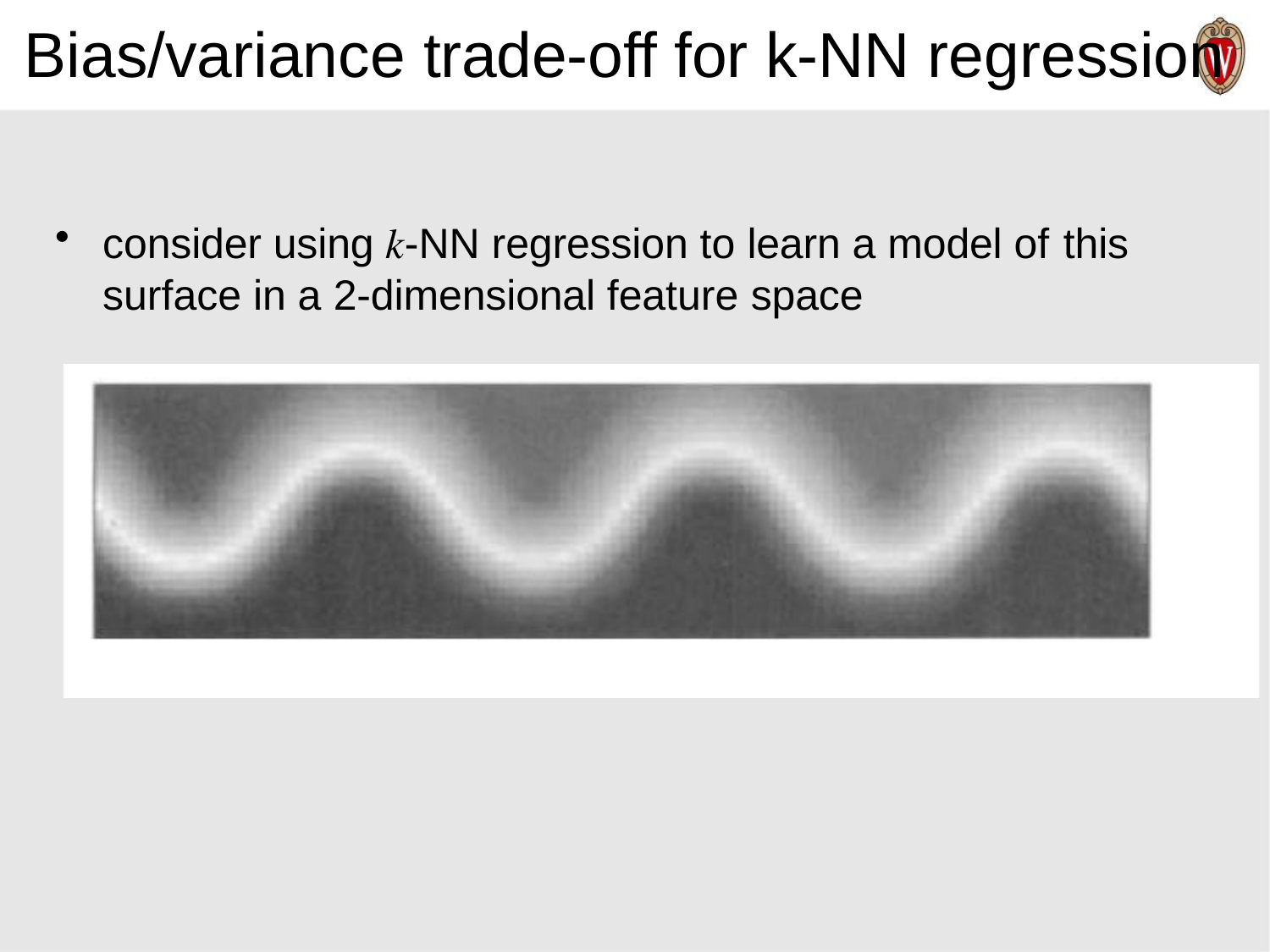

# Bias/variance trade-off for k-NN regression
consider using k-NN regression to learn a model of this
surface in a 2-dimensional feature space